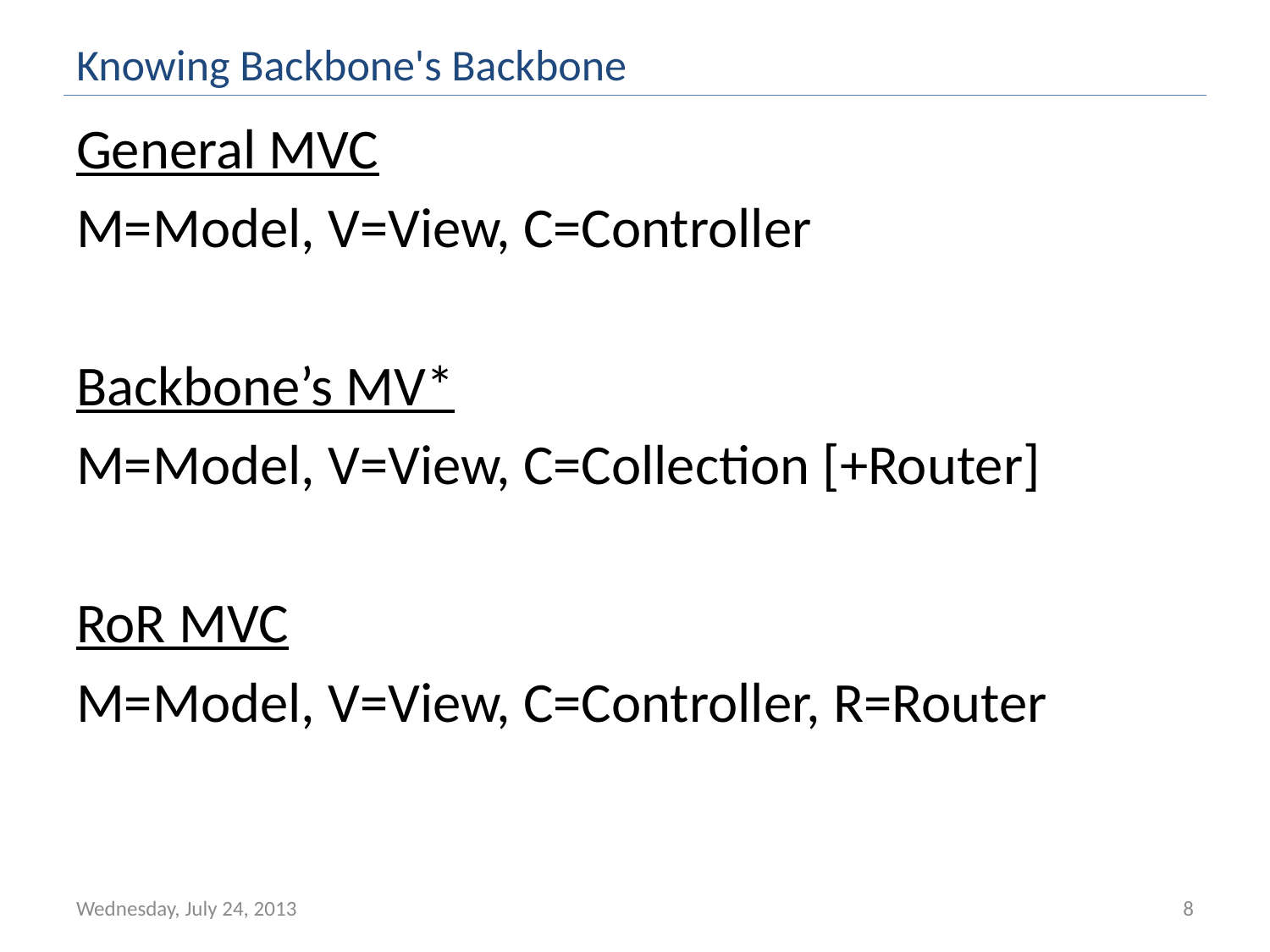

Knowing Backbone's Backbone
General MVC
M=Model, V=View, C=Controller

Backbone’s MV*
M=Model, V=View, C=Collection [+Router]

RoR MVC
M=Model, V=View, C=Controller, R=Router

Wednesday, July 24, 2013
8